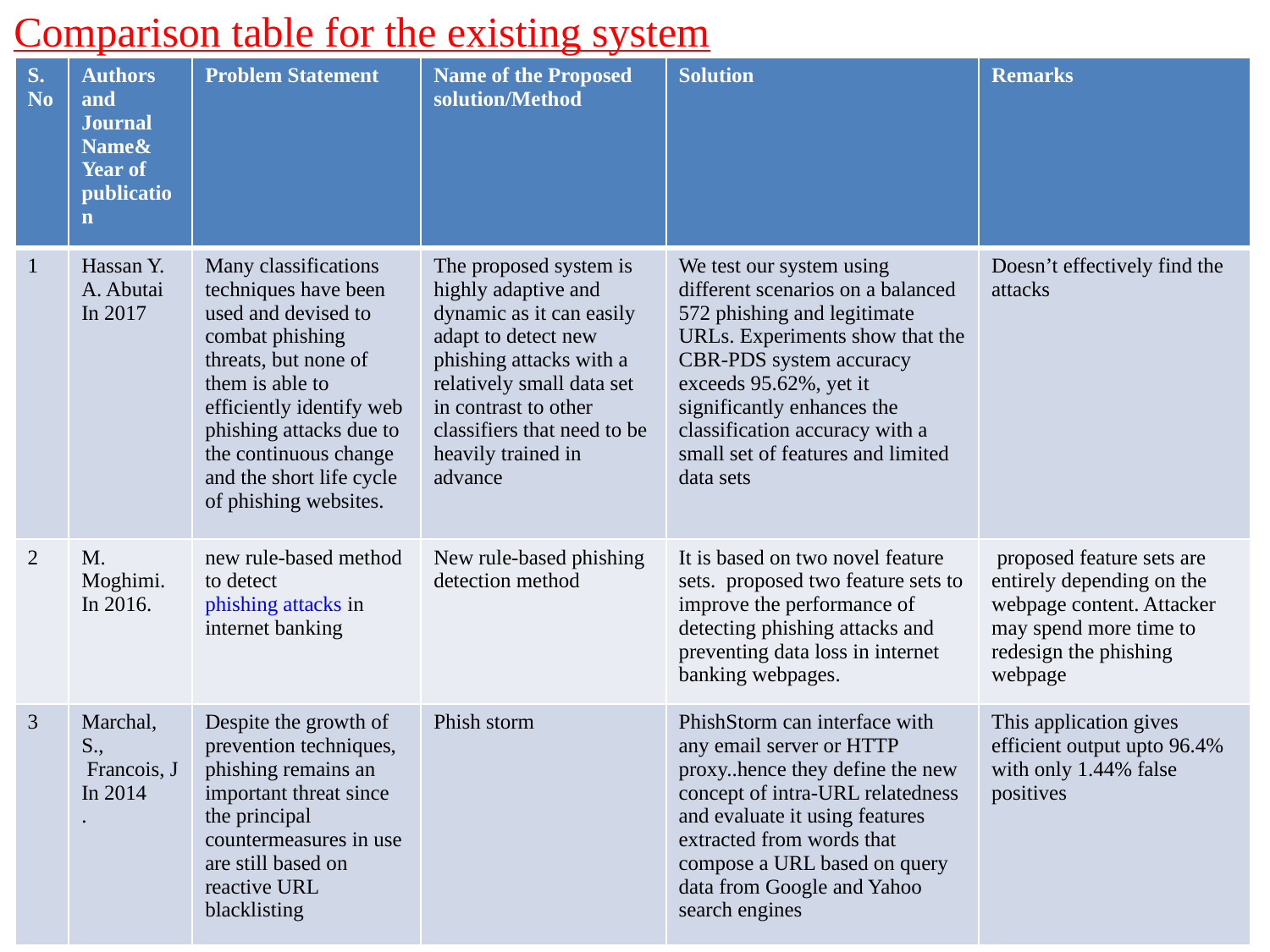

Comparison table for the existing system
| S.No | Authors and Journal Name& Year of publication | Problem Statement | Name of the Proposed solution/Method | Solution | Remarks |
| --- | --- | --- | --- | --- | --- |
| 1 | Hassan Y. A. Abutai In 2017 | Many classifications techniques have been used and devised to combat phishing threats, but none of them is able to efficiently identify web phishing attacks due to the continuous change and the short life cycle of phishing websites. | The proposed system is highly adaptive and dynamic as it can easily adapt to detect new phishing attacks with a relatively small data set in contrast to other classifiers that need to be heavily trained in advance | We test our system using different scenarios on a balanced 572 phishing and legitimate URLs. Experiments show that the CBR-PDS system accuracy exceeds 95.62%, yet it significantly enhances the classification accuracy with a small set of features and limited data sets | Doesn’t effectively find the attacks |
| 2 | M. Moghimi. In 2016. | new rule-based method to detect phishing attacks in internet banking | New rule-based phishing detection method | It is based on two novel feature sets. proposed two feature sets to improve the performance of detecting phishing attacks and preventing data loss in internet banking webpages. | proposed feature sets are entirely depending on the webpage content. Attacker may spend more time to redesign the phishing webpage |
| 3 | Marchal, S.,  Francois, J In 2014 . | Despite the growth of prevention techniques, phishing remains an important threat since the principal countermeasures in use are still based on reactive URL blacklisting | Phish storm | PhishStorm can interface with any email server or HTTP proxy..hence they define the new concept of intra-URL relatedness and evaluate it using features extracted from words that compose a URL based on query data from Google and Yahoo search engines | This application gives efficient output upto 96.4% with only 1.44% false positives |